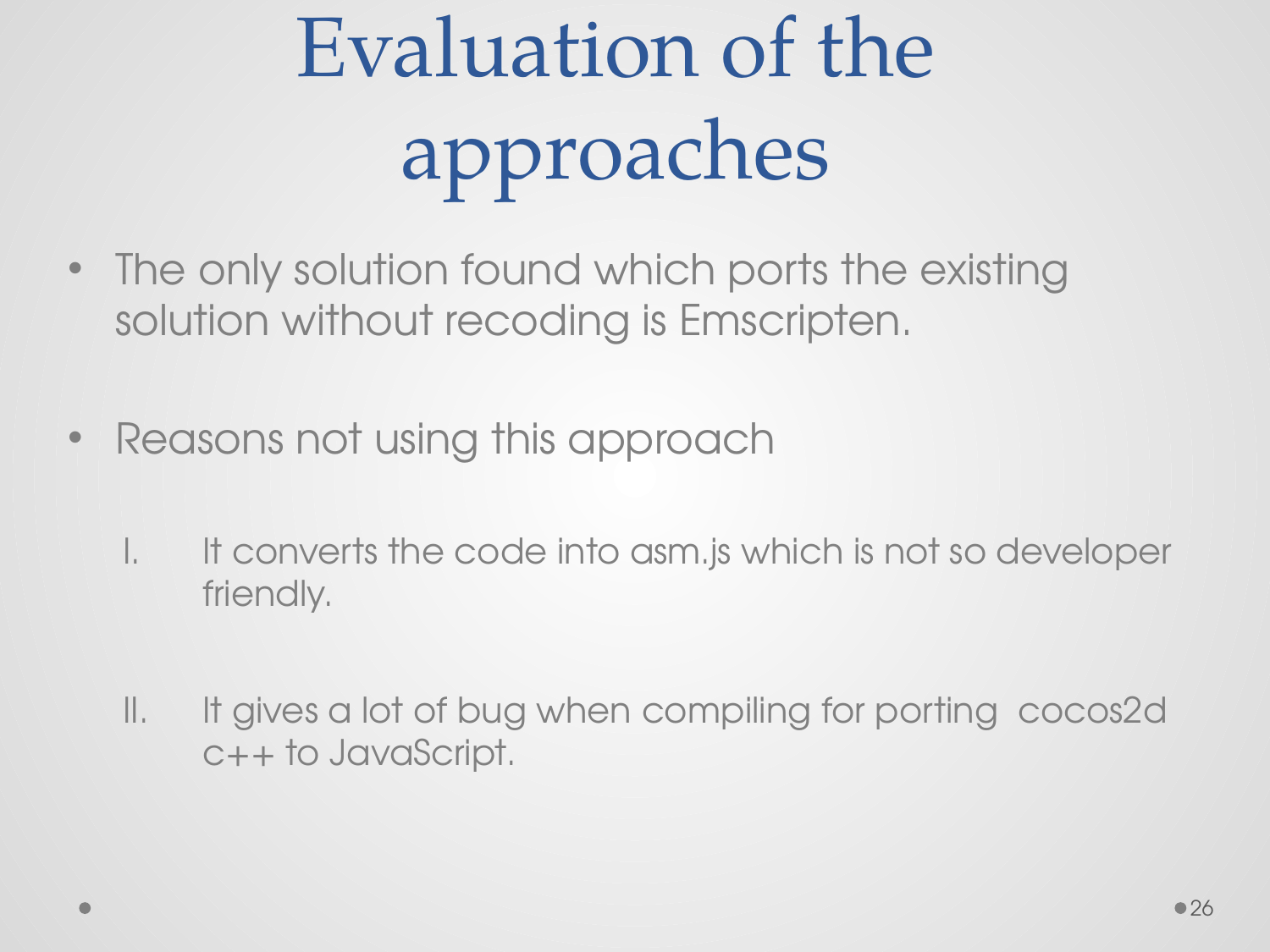

# Evaluation of the approaches
The only solution found which ports the existing solution without recoding is Emscripten.

Reasons not using this approach

It converts the code into asm.js which is not so developer friendly.

It gives a lot of bug when compiling for porting  cocos2d c++ to JavaScript.

26